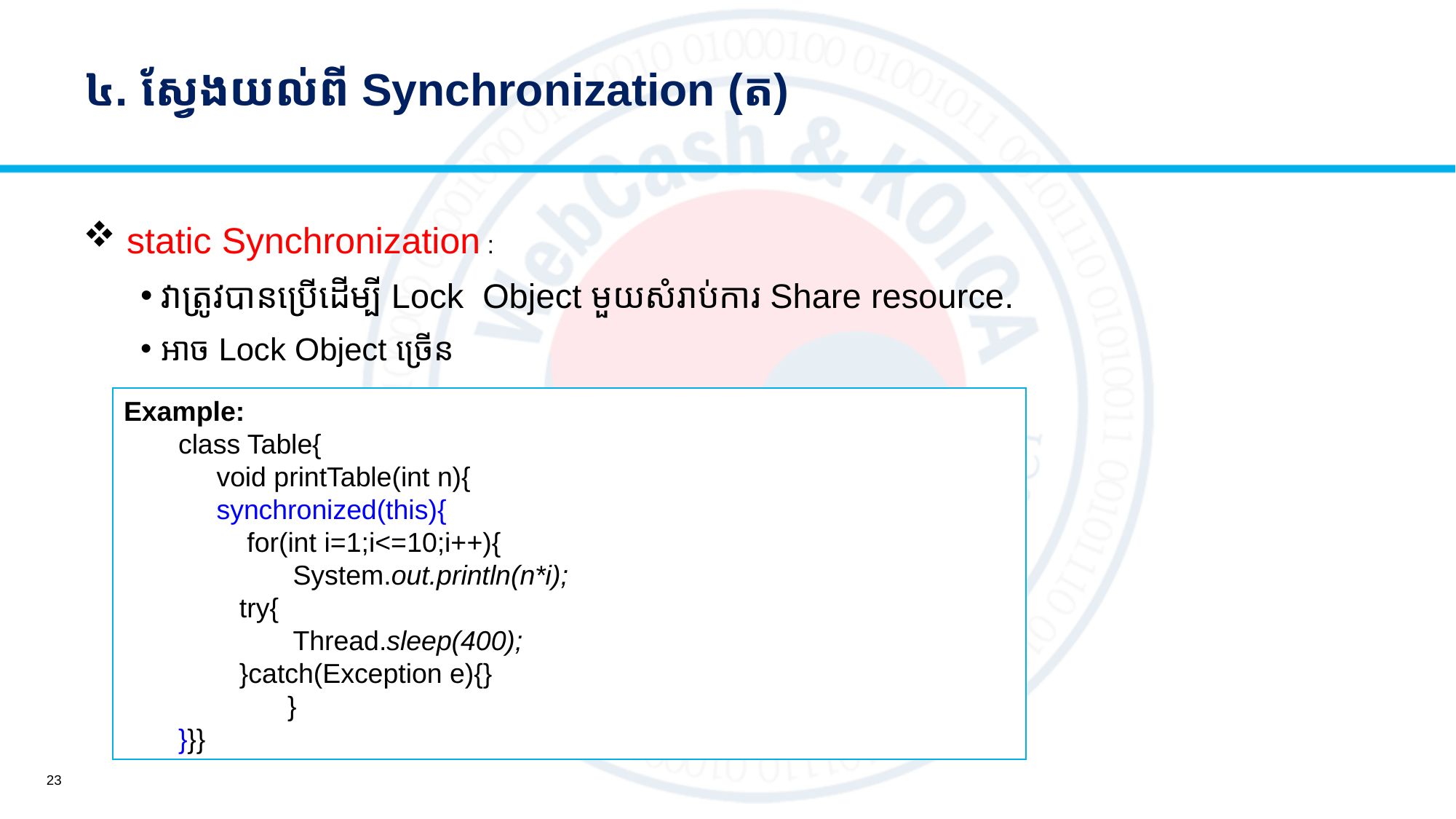

# ៤. ស្វែងយល់ពី Synchronization (ត)
 static Synchronization :
វាត្រូវបានប្រើដើម្បី Lock ​ Object មួយសំរាប់ការ Share resource.
អាច Lock Object ច្រើន

Example:
class Table{
     void printTable(int n){
     synchronized(this){
         for(int i=1;i<=10;i++){
               System.out.println(n*i);
        try{
               Thread.sleep(400);
        }catch(Exception e){}
	}
}}}
23